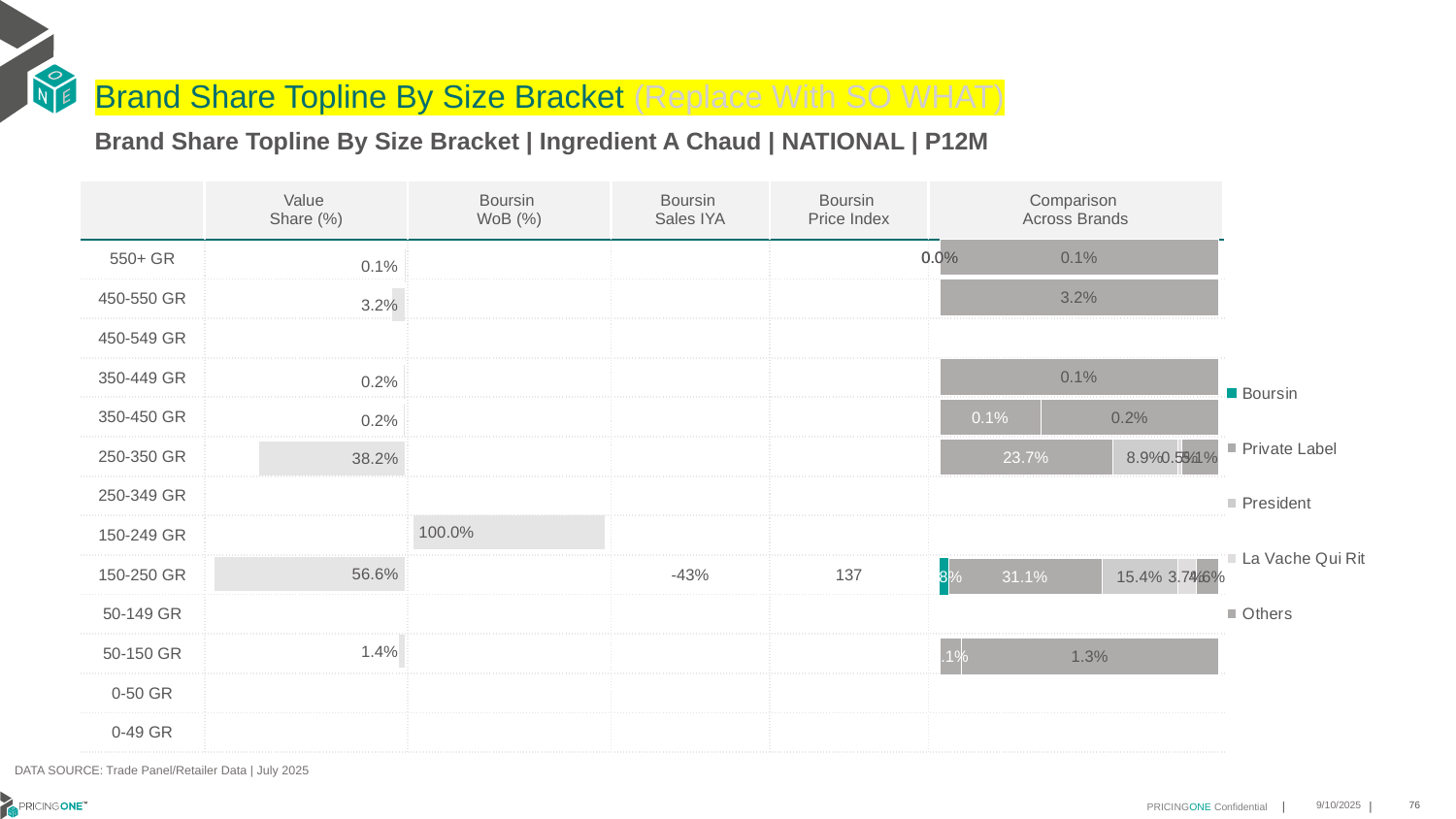

# Brand Share Topline By Size Bracket (Replace With SO WHAT)
Brand Share Topline By Size Bracket | Ingredient A Chaud | NATIONAL | P12M
|  | Value Share (%) | Boursin WoB (%) | Boursin Sales IYA | Boursin Price Index | Comparison Across Brands |
| --- | --- | --- | --- | --- | --- |
| 550+ GR |  |  |  |  |  |
| 450-550 GR |  |  |  |  |  |
| 450-549 GR |  |  |  |  |  |
| 350-449 GR |  |  |  |  |  |
| 350-450 GR |  |  |  |  |  |
| 250-350 GR |  |  |  |  |  |
| 250-349 GR |  |  |  |  |  |
| 150-249 GR |  |  |  |  |  |
| 150-250 GR |  |  | -43% | 137 |  |
| 50-149 GR |  |  |  |  |  |
| 50-150 GR |  |  |  |  |  |
| 0-50 GR |  |  |  |  |  |
| 0-49 GR |  |  |  |  |  |

### Chart

| Category | Boursin | Private Label | President | La Vache Qui Rit | Others |
|---|---|---|---|---|---|
| 550+ GR | 3.487033366796044e-07 | 1.060342799291042e-06 | 1.6011887908757345e-06 | 1.117273956299957e-06 | 0.001310896821287277 |
| 450-550 GR | None | None | None | None | 0.03196125829072428 |
| 450-549 GR | None | None | None | None | None |
| 350-449 GR | None | None | None | None | 0.0011608049422278987 |
| 350-450 GR | None | 0.0011867228514562073 | None | None | 0.002073048452954874 |
| 250-350 GR | None | 0.23688913526795938 | 0.08907669433848252 | 0.0051615494878992614 | 0.05050010676726858 |
| 250-349 GR | None | None | None | None | None |
| 150-249 GR | None | None | None | None | None |
| 150-250 GR | 0.0184504201569202 | 0.3105241926318643 | 0.15433024002161563 | 0.036835582975118936 | 0.046158123982880404 |
| 50-149 GR | None | None | None | None | None |
| 50-150 GR | None | 0.0011288238647781405 | None | None | 0.013248271637678957 |
| 0-50 GR | None | None | None | None | None |
| 0-49 GR | None | None | None | None | None |

### Chart

| Category | Value Share |
|---|---|
|  | 0.0013150243301704233 |

### Chart

| Category | Brand WoB % |
|---|---|
|  | None |
DATA SOURCE: Trade Panel/Retailer Data | July 2025

9/10/2025
76